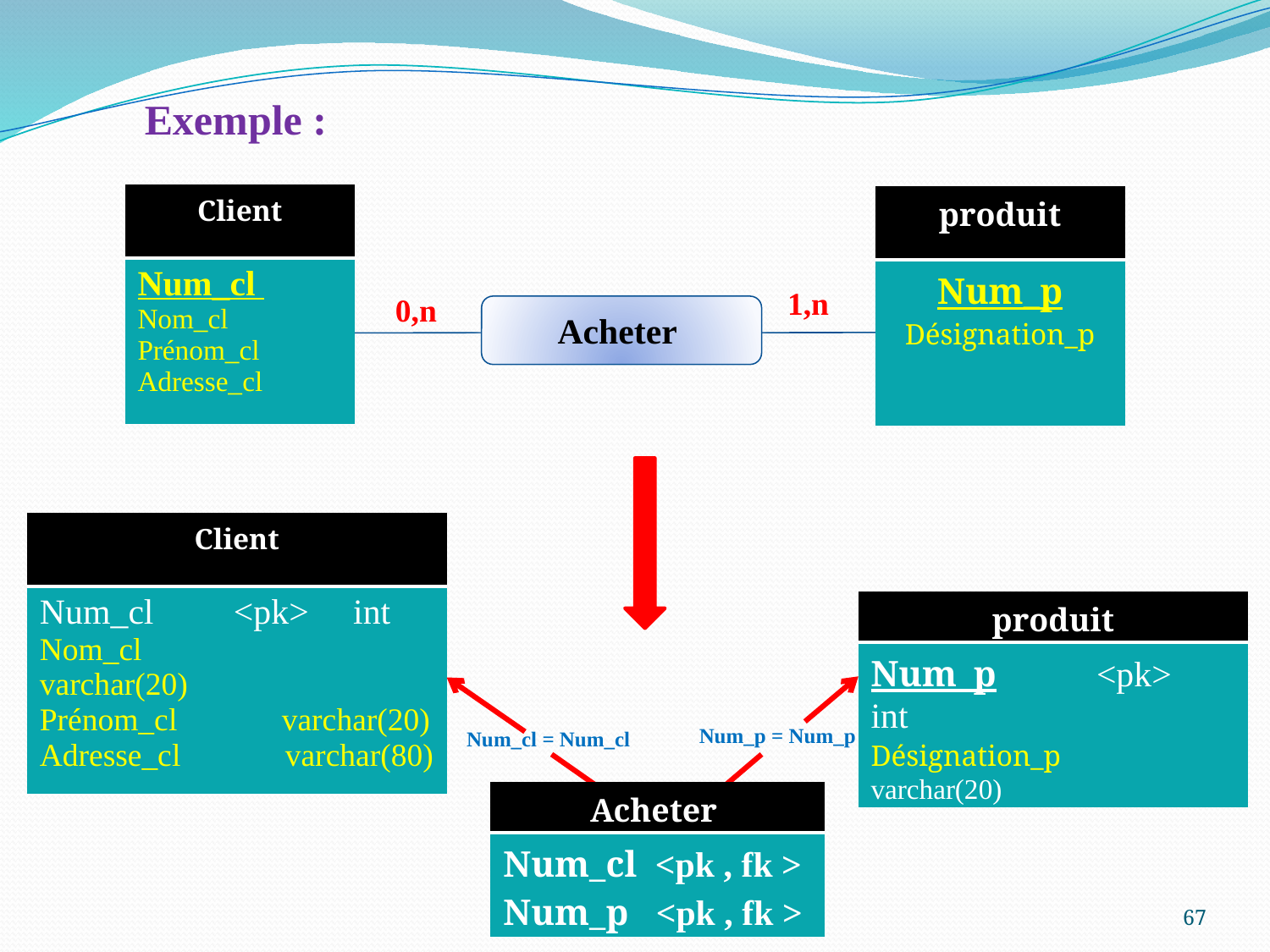

Exemple :
| Client |
| --- |
| Num\_cl Nom\_cl Prénom\_cl Adresse\_cl |
| produit |
| --- |
| Num\_p Désignation\_p |
1,n
0,n
Acheter

| Client |
| --- |
| Num\_cl <pk> int Nom\_cl varchar(20) Prénom\_cl varchar(20) Adresse\_cl varchar(80) |
| produit |
| --- |
| Num\_p <pk> int Désignation\_p varchar(20) |
Num_p = Num_p
Num_cl = Num_cl
| Acheter |
| --- |
| Num\_cl <pk , fk > Num\_p <pk , fk > |
67